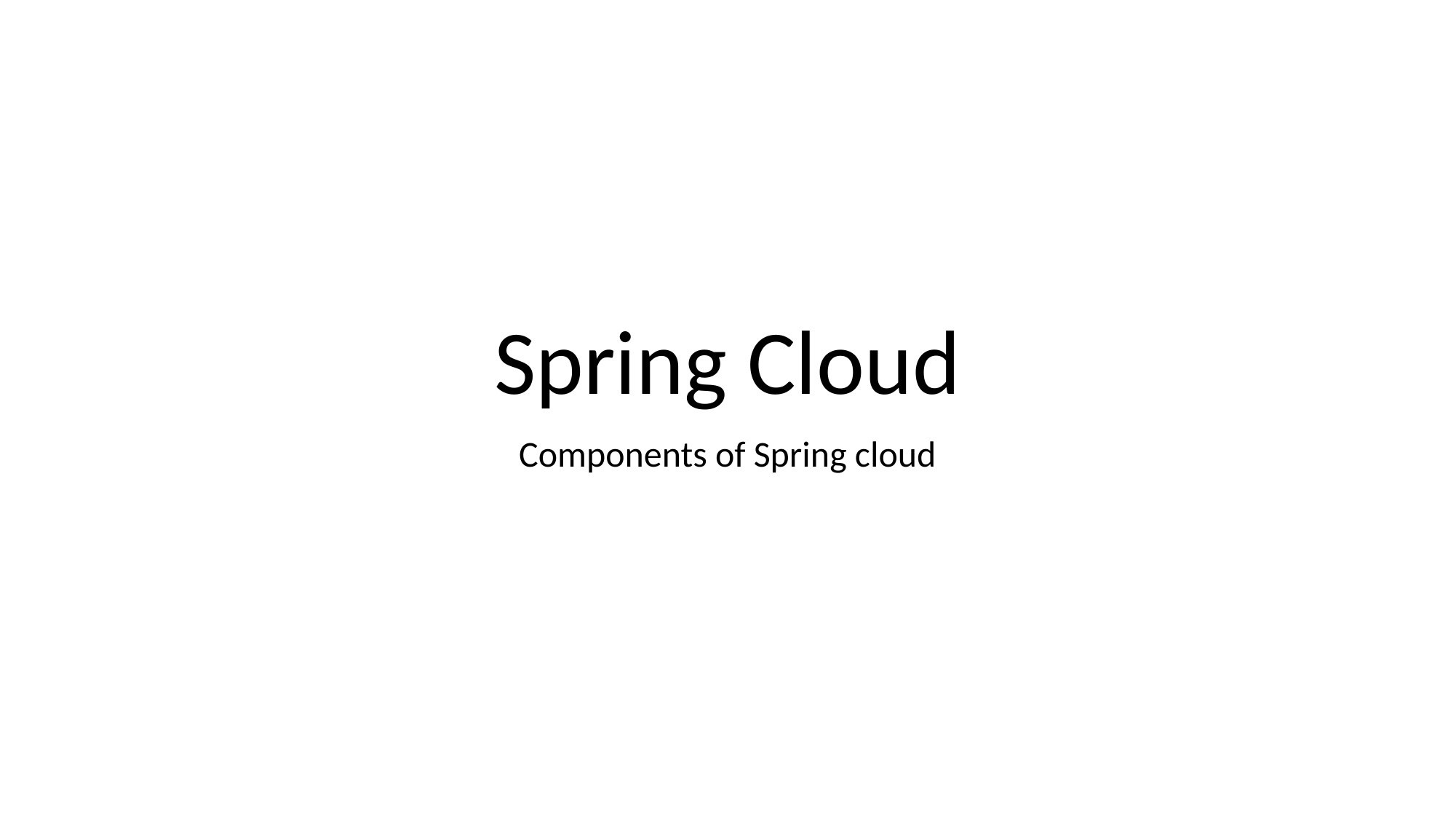

# Spring Cloud
Components of Spring cloud